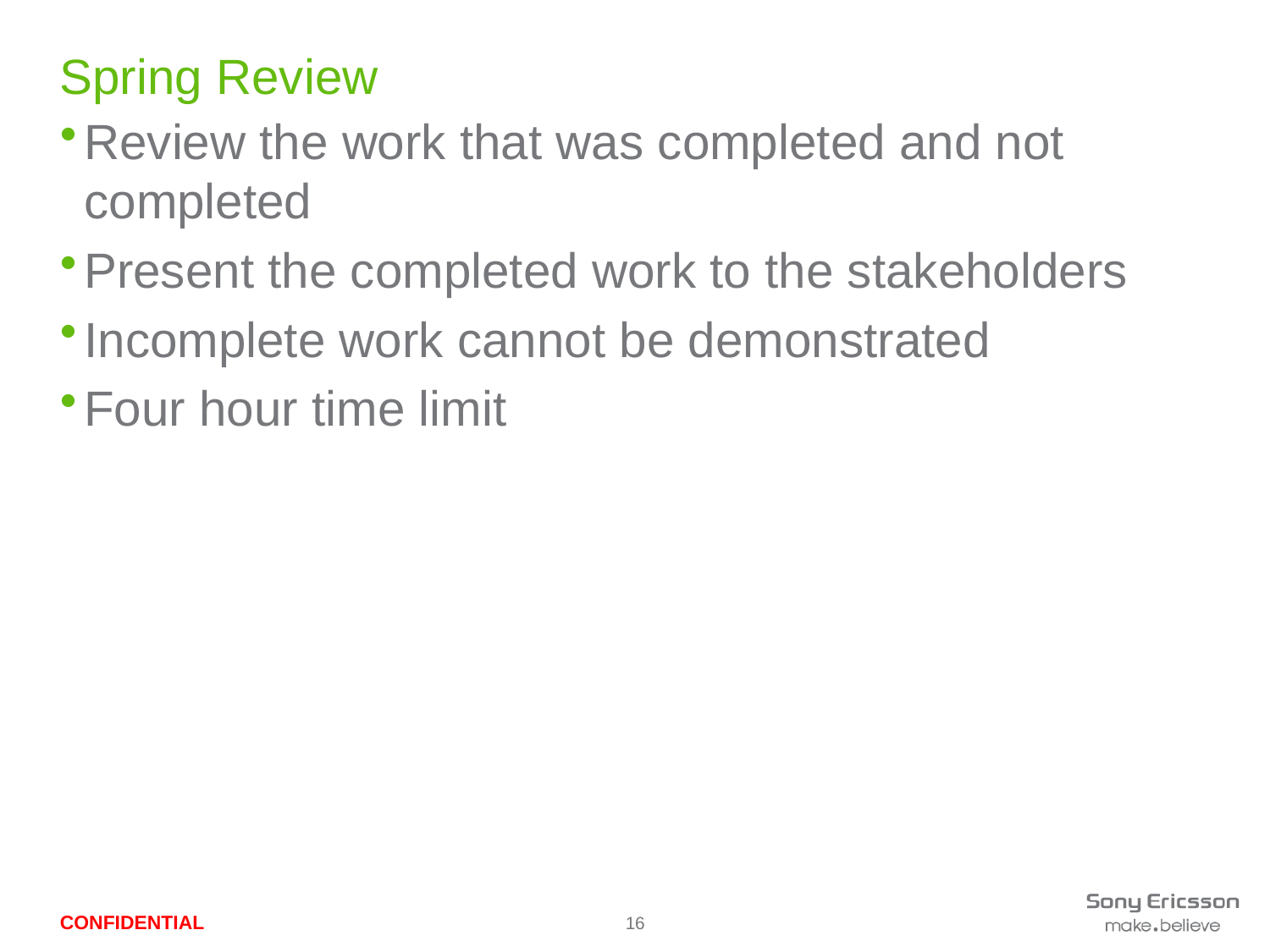

# Spring Review
Review the work that was completed and not completed
Present the completed work to the stakeholders
Incomplete work cannot be demonstrated
Four hour time limit